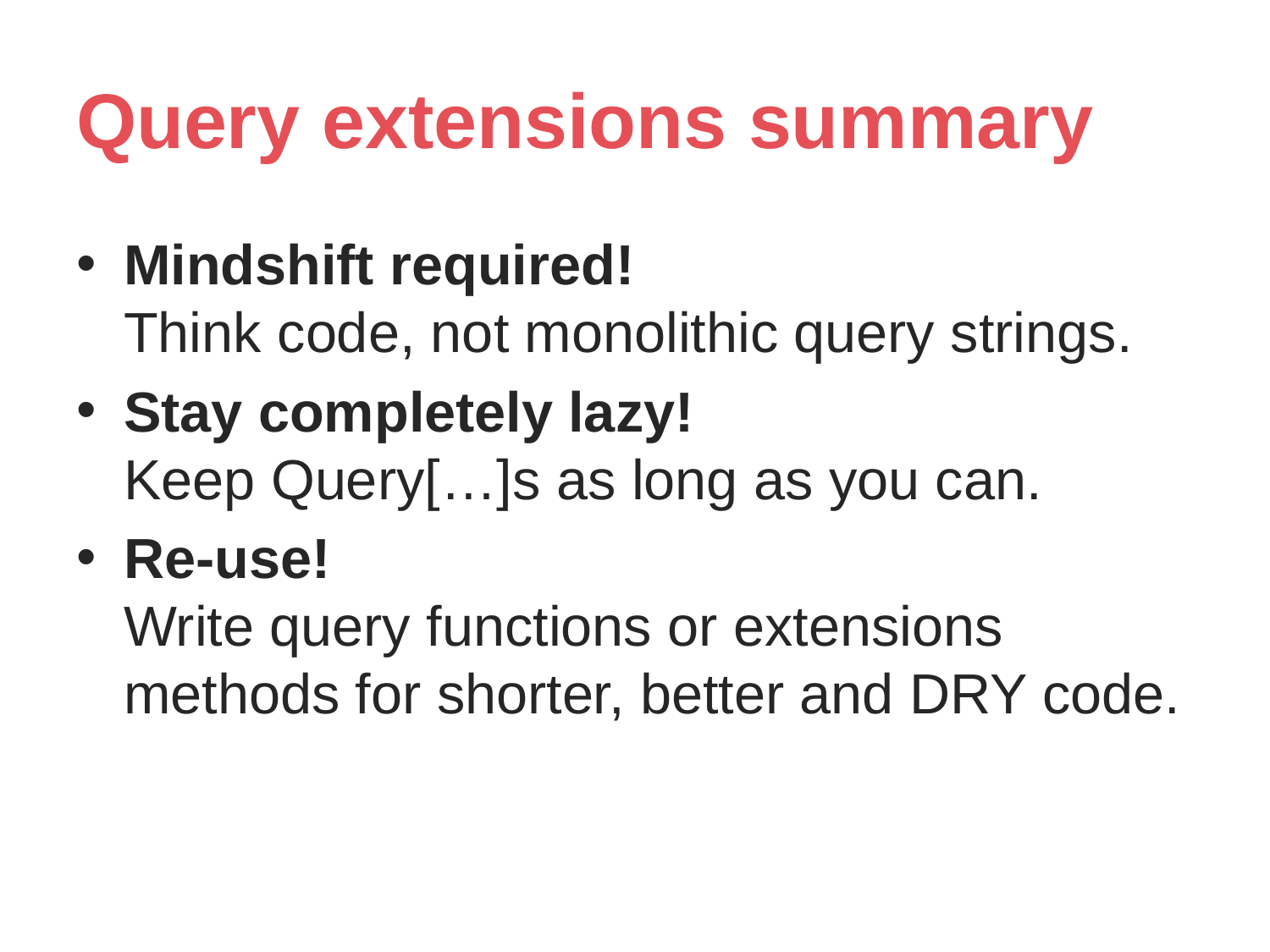

# Query extensions summary
Mindshift required!
Think code, not monolithic query strings.
Stay completely lazy!
Keep Query[…]s as long as you can.
Re-use!
Write query functions or extensions methods for shorter, better and DRY code.